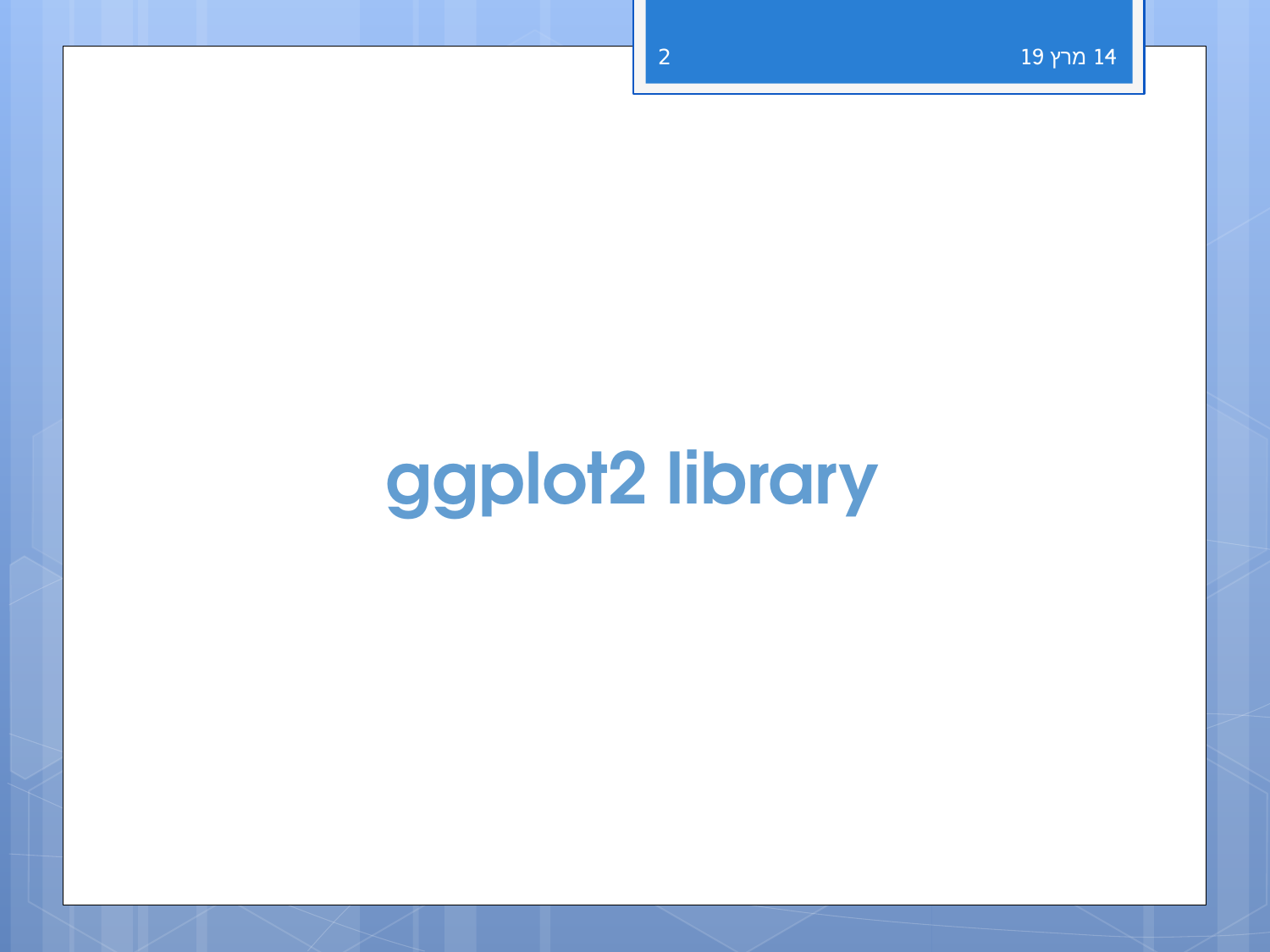

2
14 מרץ 19
# ggplot2 library